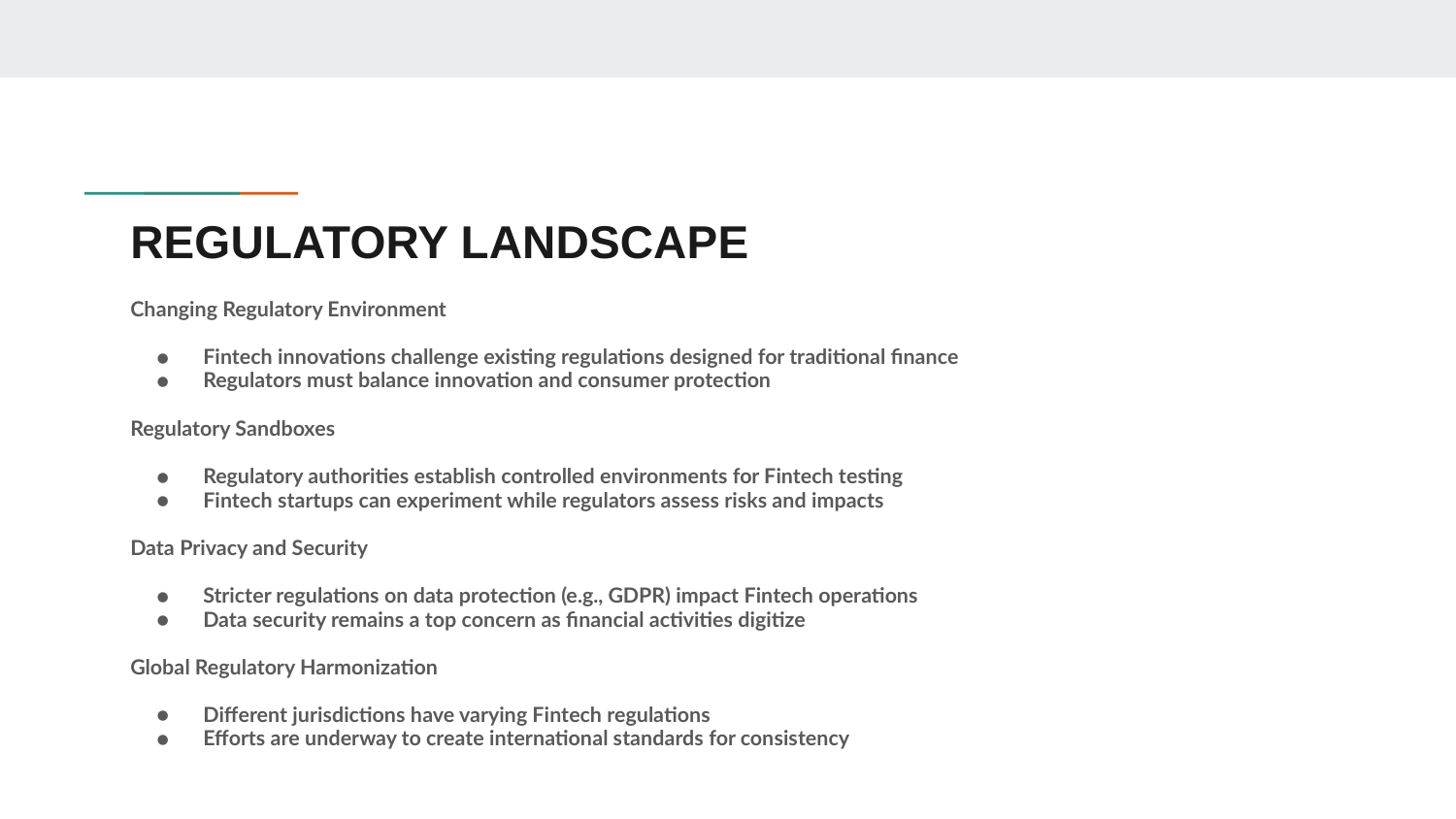

# REGULATORY LANDSCAPE
Changing Regulatory Environment
Fintech innovations challenge existing regulations designed for traditional finance
Regulators must balance innovation and consumer protection
Regulatory Sandboxes
Regulatory authorities establish controlled environments for Fintech testing
Fintech startups can experiment while regulators assess risks and impacts
Data Privacy and Security
Stricter regulations on data protection (e.g., GDPR) impact Fintech operations
Data security remains a top concern as financial activities digitize
Global Regulatory Harmonization
Different jurisdictions have varying Fintech regulations
Efforts are underway to create international standards for consistency